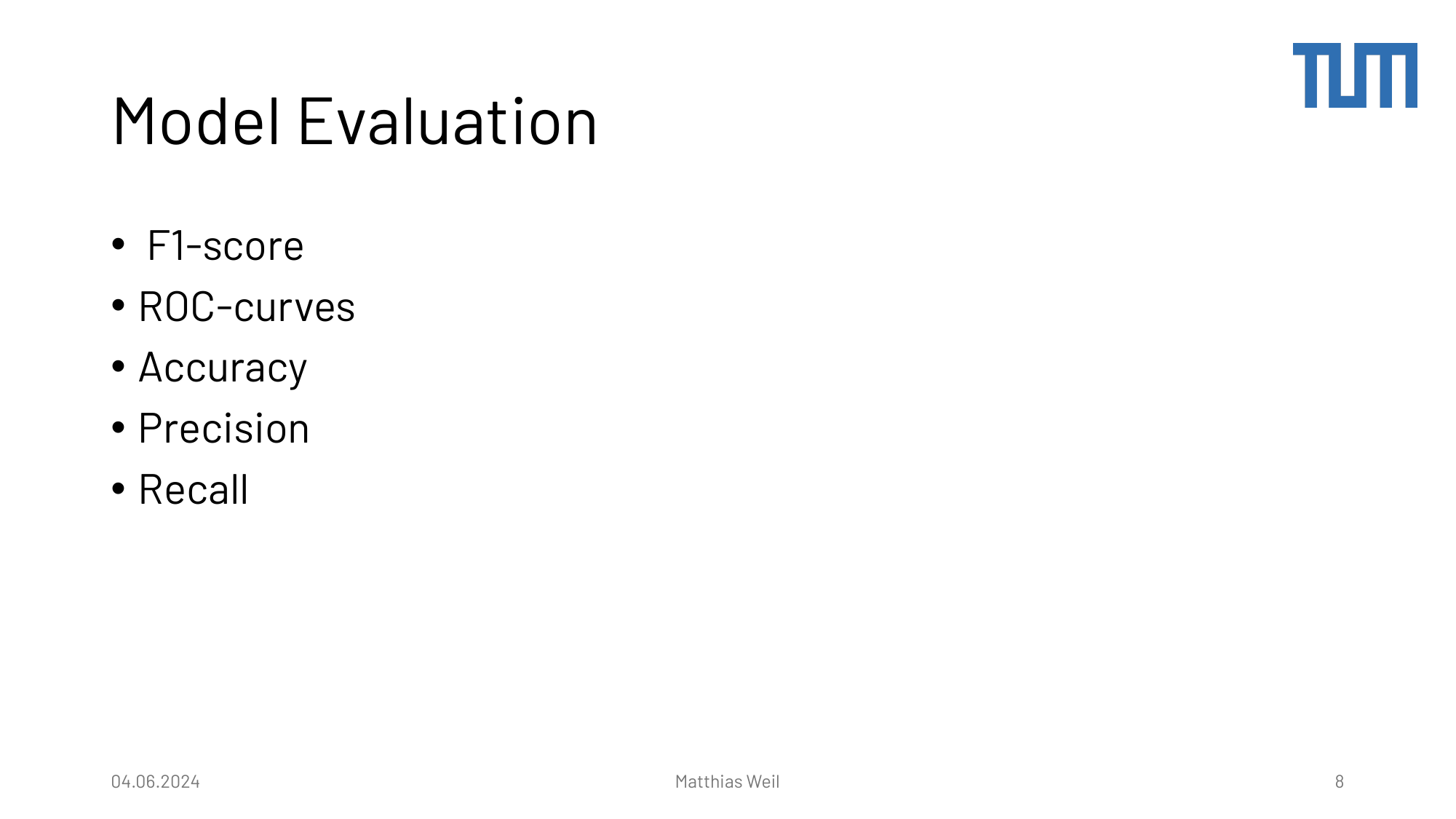

# Model Evaluation
 F1-score
ROC-curves
Accuracy
Precision
Recall
04.06.2024
Matthias Weil
8